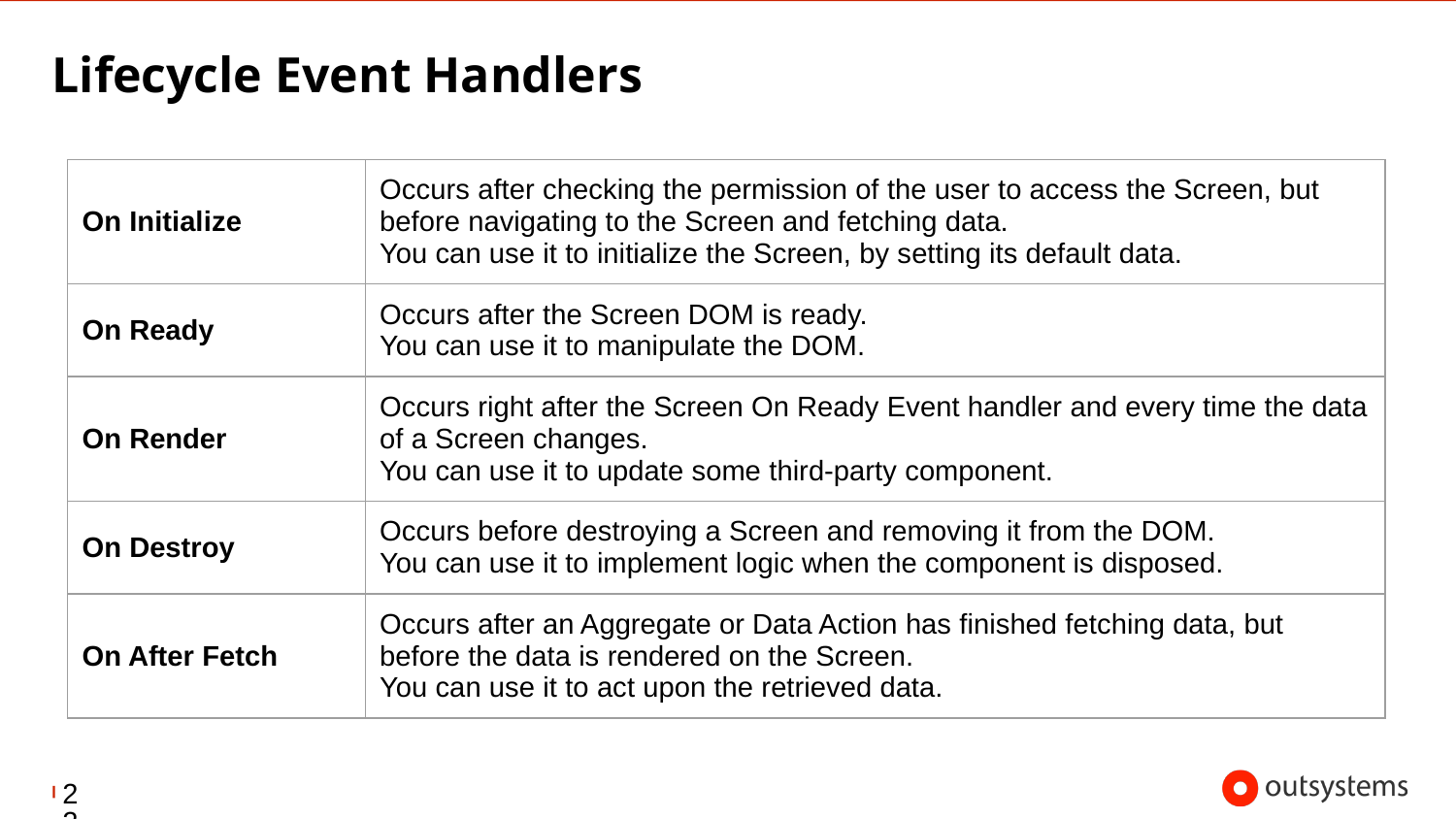

# Lifecycle Event Handlers
| On Initialize | Occurs after checking the permission of the user to access the Screen, but before navigating to the Screen and fetching data. You can use it to initialize the Screen, by setting its default data. |
| --- | --- |
| On Ready | Occurs after the Screen DOM is ready. You can use it to manipulate the DOM. |
| On Render | Occurs right after the Screen On Ready Event handler and every time the data of a Screen changes. You can use it to update some third-party component. |
| On Destroy | Occurs before destroying a Screen and removing it from the DOM. You can use it to implement logic when the component is disposed. |
| On After Fetch | Occurs after an Aggregate or Data Action has finished fetching data, but before the data is rendered on the Screen. You can use it to act upon the retrieved data. |
22